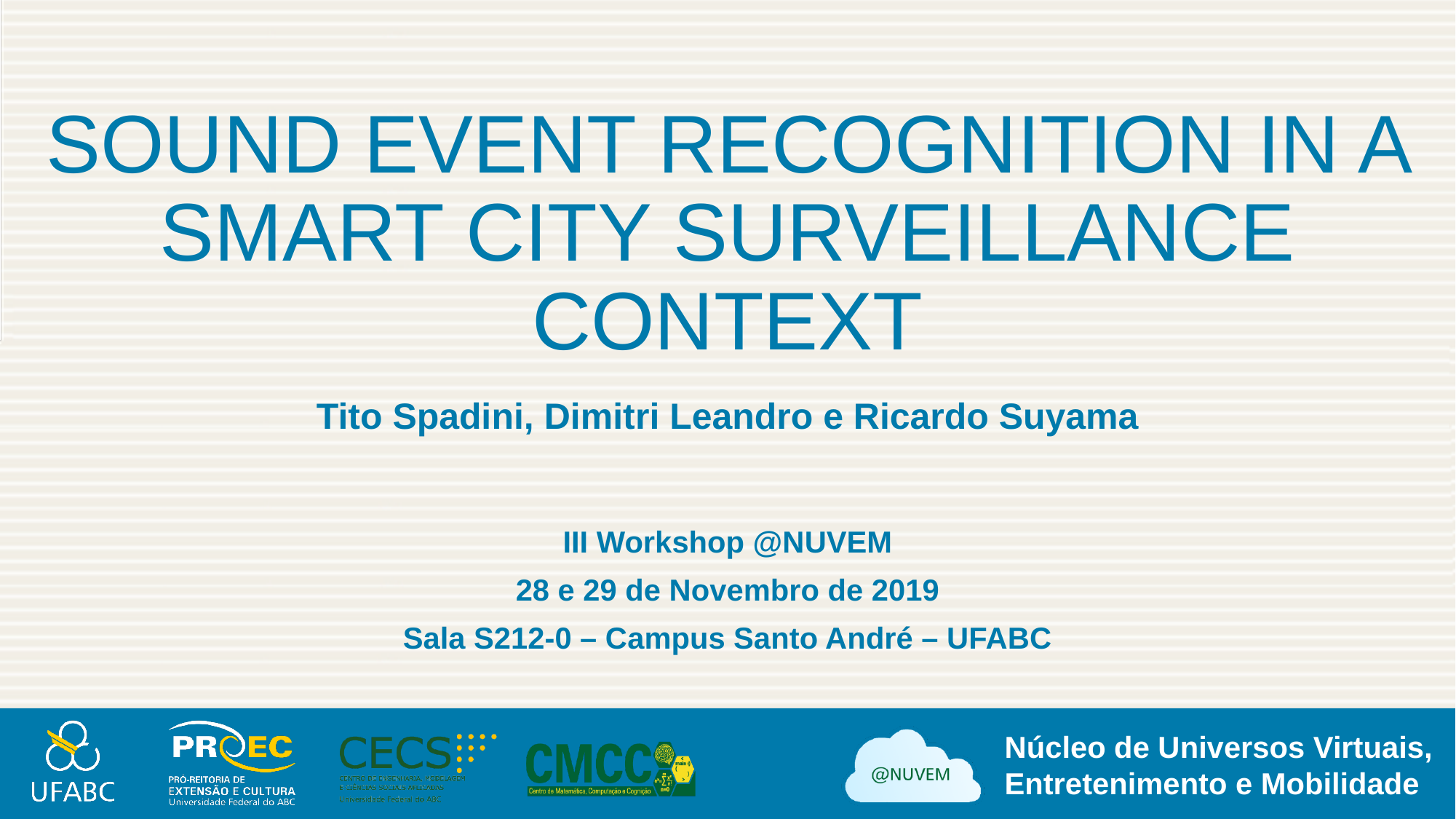

# SOUND EVENT RECOGNITION IN A SMART CITY SURVEILLANCE CONTEXT

Tito Spadini, Dimitri Leandro e Ricardo Suyama